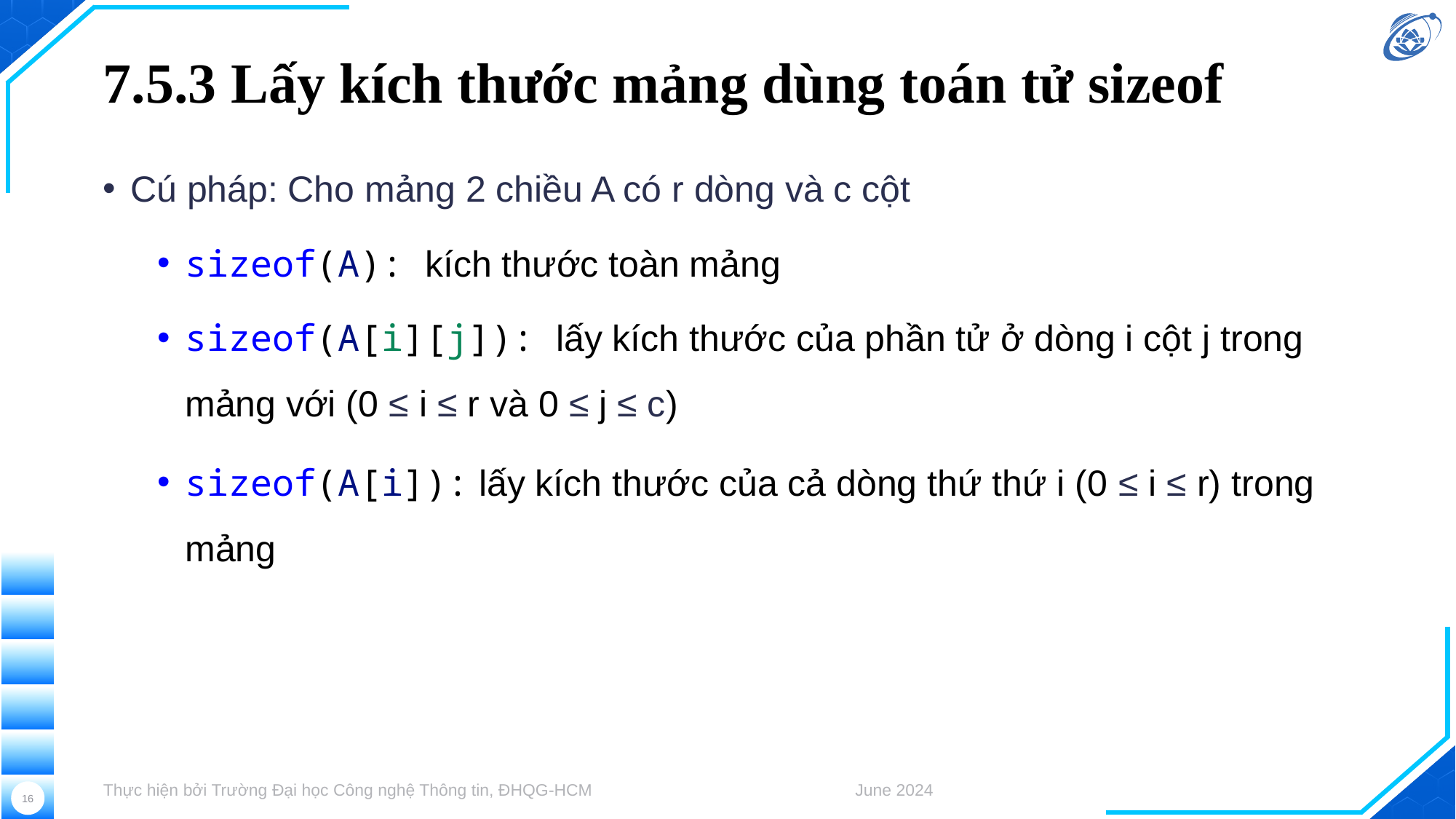

# 7.5.3 Lấy kích thước mảng dùng toán tử sizeof
Cú pháp: Cho mảng 2 chiều A có r dòng và c cột
sizeof(A): kích thước toàn mảng
sizeof(A[i][j]): lấy kích thước của phần tử ở dòng i cột j trong mảng với (0 ≤ i ≤ r và 0 ≤ j ≤ c)
sizeof(A[i]): lấy kích thước của cả dòng thứ thứ i (0 ≤ i ≤ r) trong mảng
Thực hiện bởi Trường Đại học Công nghệ Thông tin, ĐHQG-HCM
June 2024
16